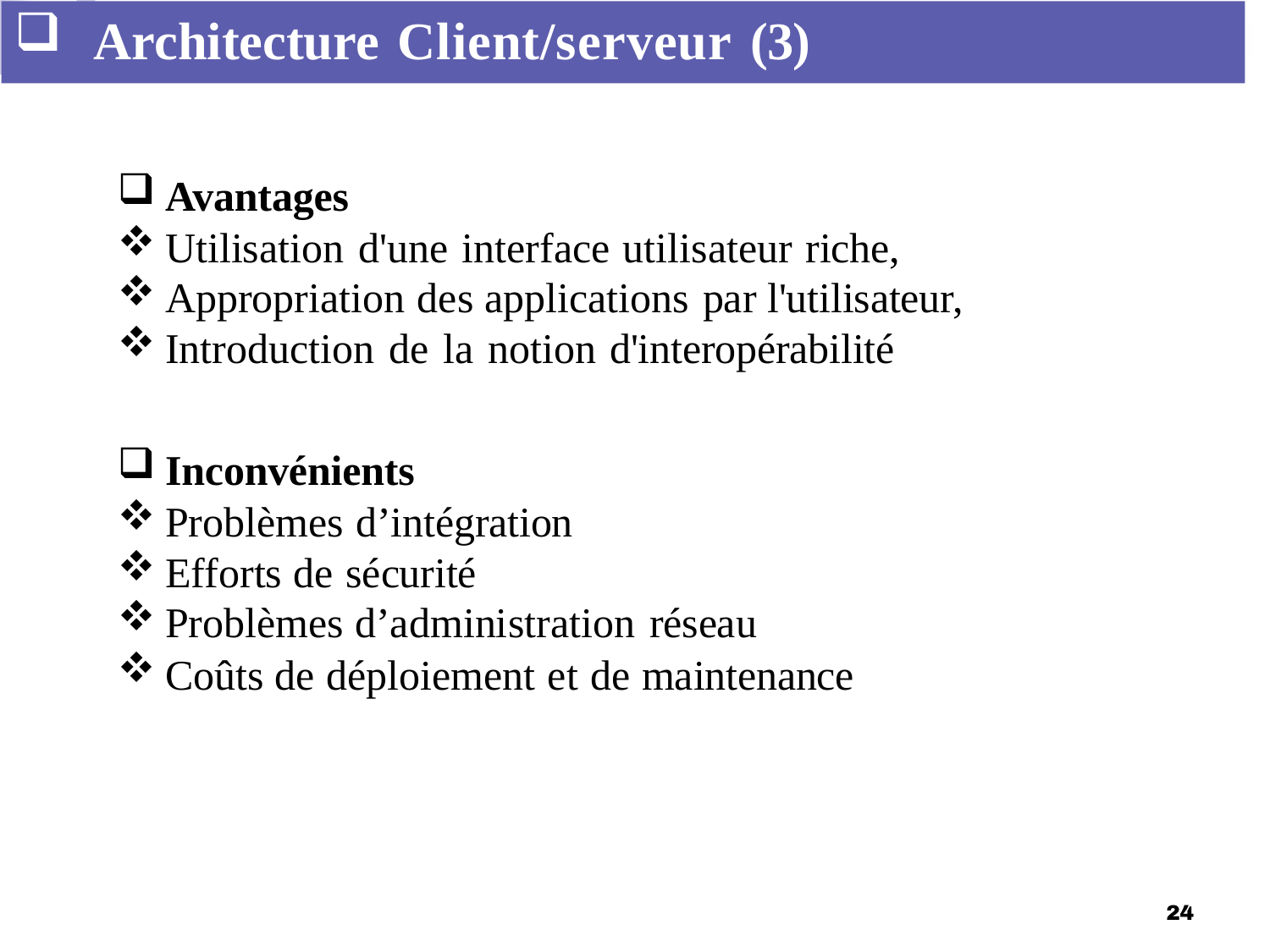

Architecture Client/serveur (3)
Avantages
Utilisation d'une interface utilisateur riche,
Appropriation des applications par l'utilisateur,
Introduction de la notion d'interopérabilité

Inconvénients
Problèmes d’intégration
Efforts de sécurité
Problèmes d’administration réseau
Coûts de déploiement et de maintenance
24